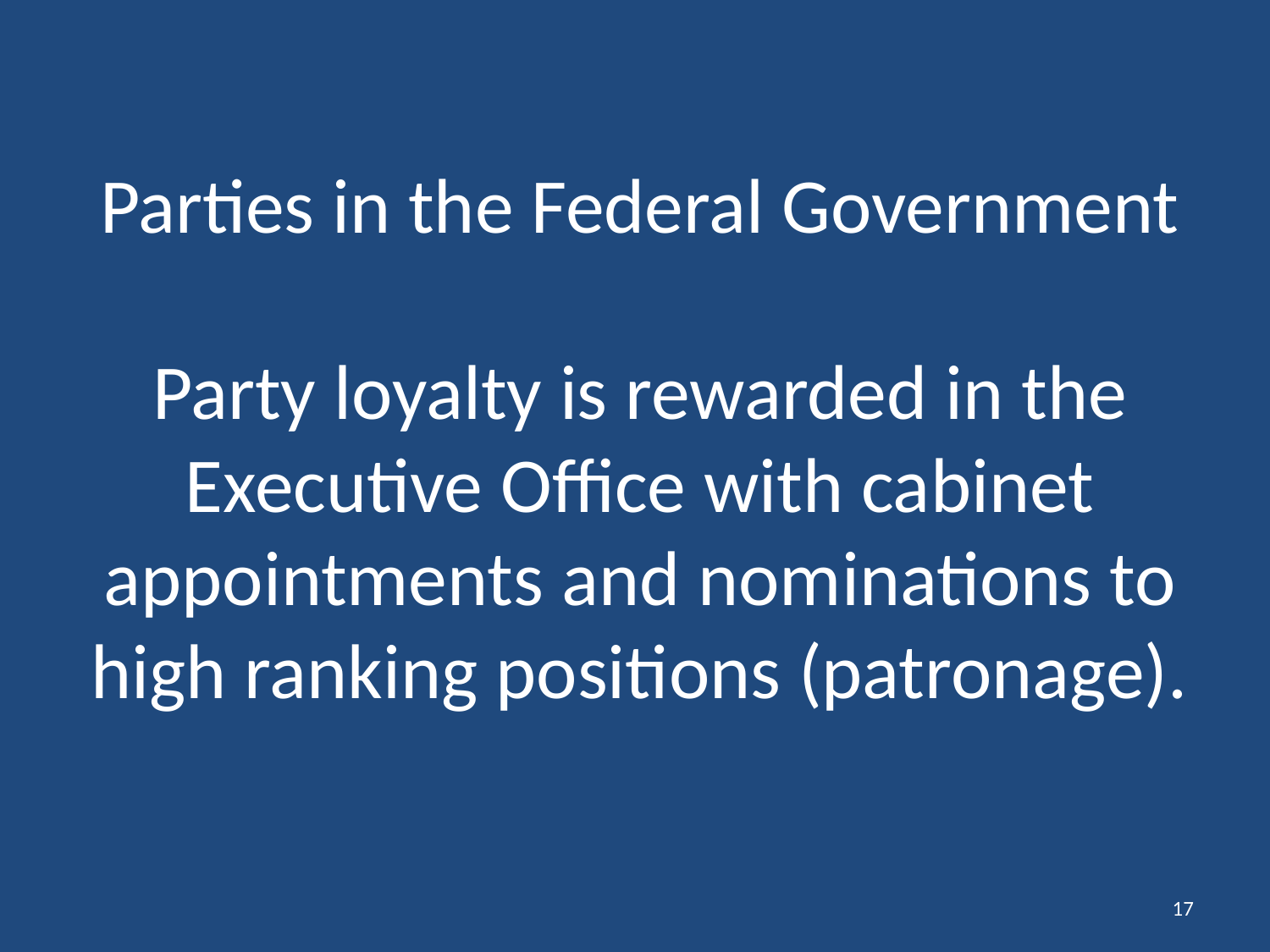

# Parties in the Federal Government Party loyalty is rewarded in the Executive Office with cabinet appointments and nominations to high ranking positions (patronage).
17